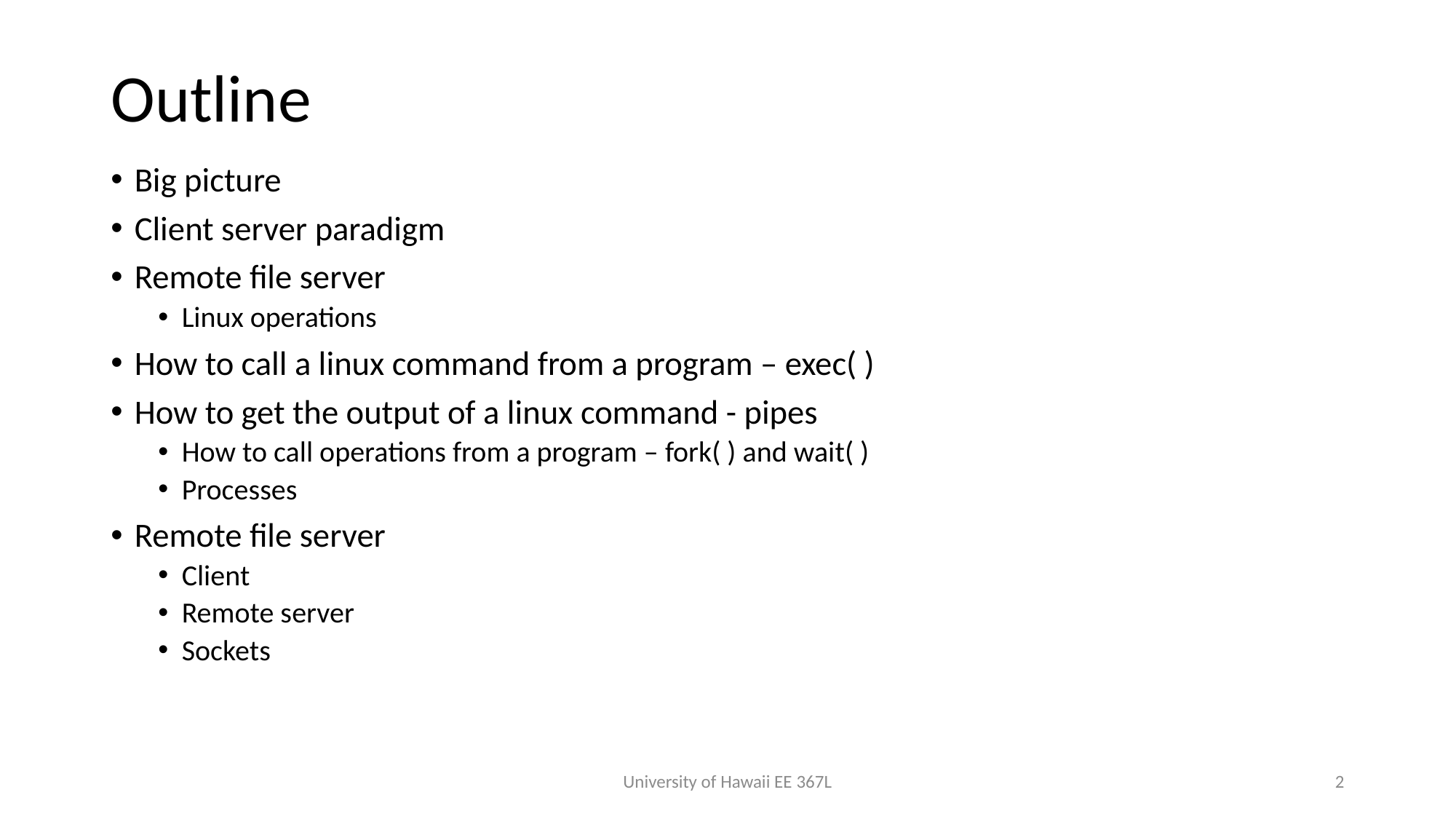

# Outline
Big picture
Client server paradigm
Remote file server
Linux operations
How to call a linux command from a program – exec( )
How to get the output of a linux command - pipes
How to call operations from a program – fork( ) and wait( )
Processes
Remote file server
Client
Remote server
Sockets

University of Hawaii EE 367L
2